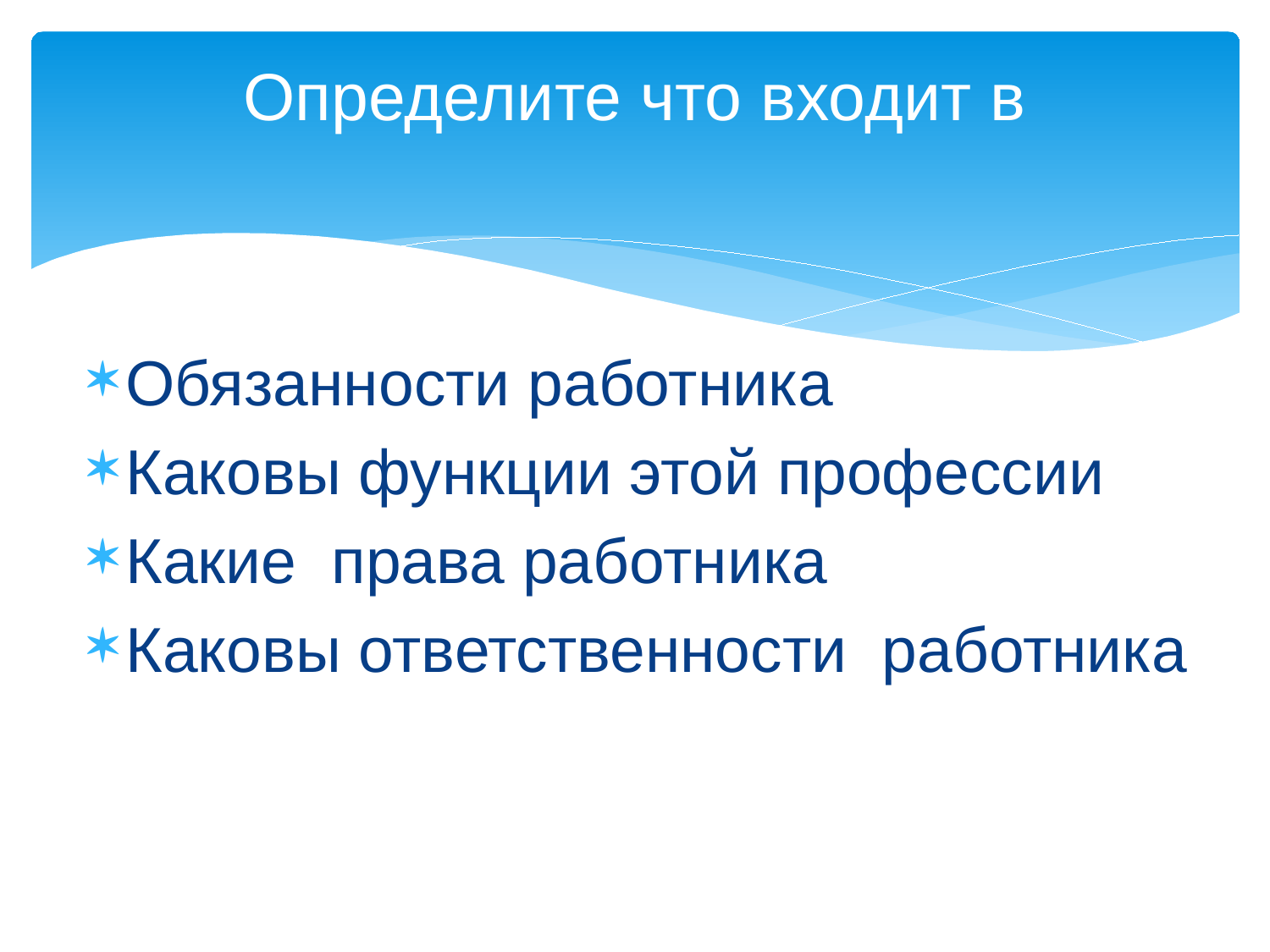

# Определите что входит в
Обязанности работника
Каковы функции этой профессии
Какие  права работника
Каковы ответственности  работника